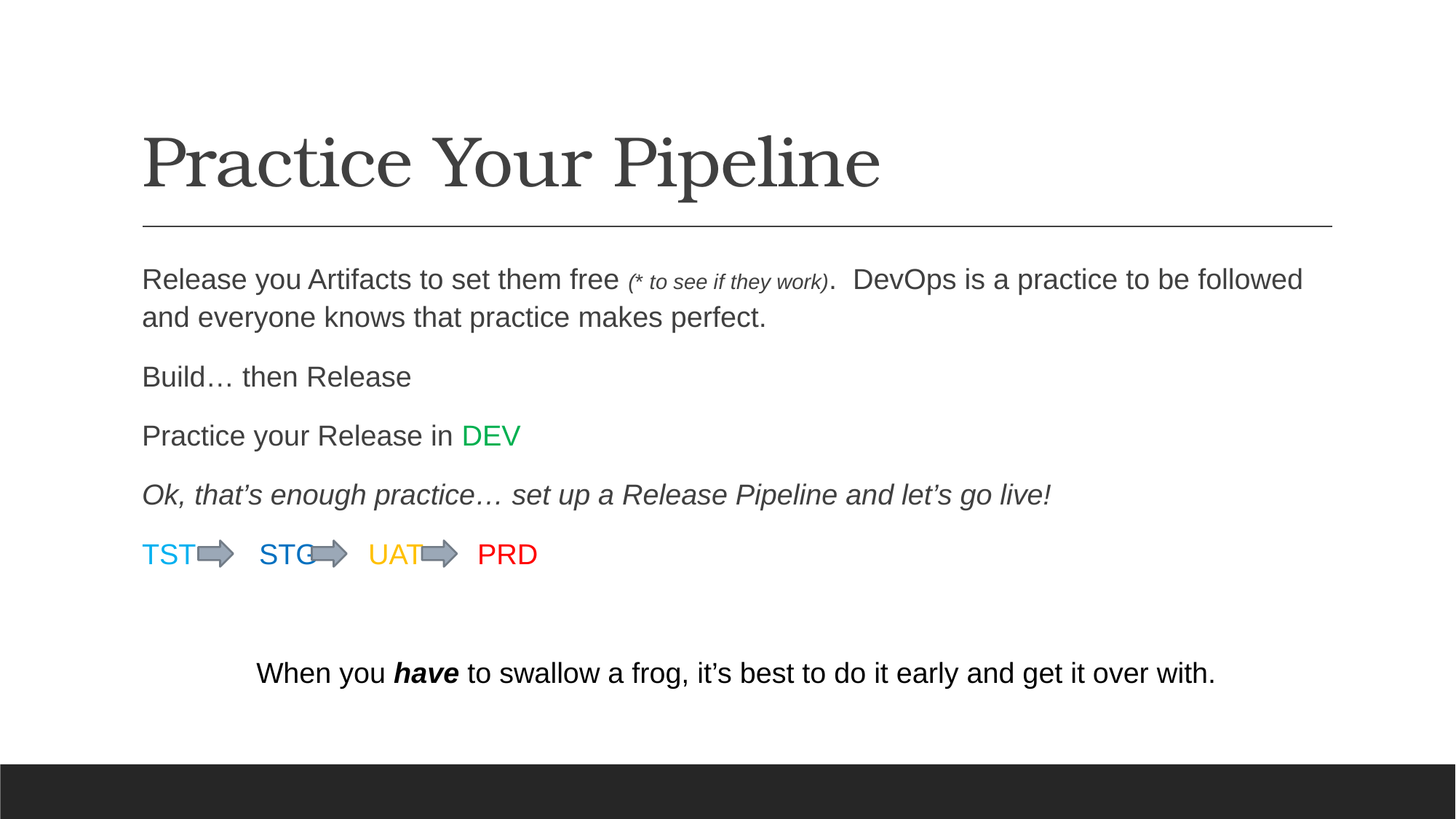

# Practice Your Pipeline
Release you Artifacts to set them free (* to see if they work).  DevOps is a practice to be followed and everyone knows that practice makes perfect.
Build… then Release
Practice your Release in DEV
Ok, that’s enough practice… set up a Release Pipeline and let’s go live!
TST 	 STG 	 UAT 	 PRD

When you have to swallow a frog, it’s best to do it early and get it over with.